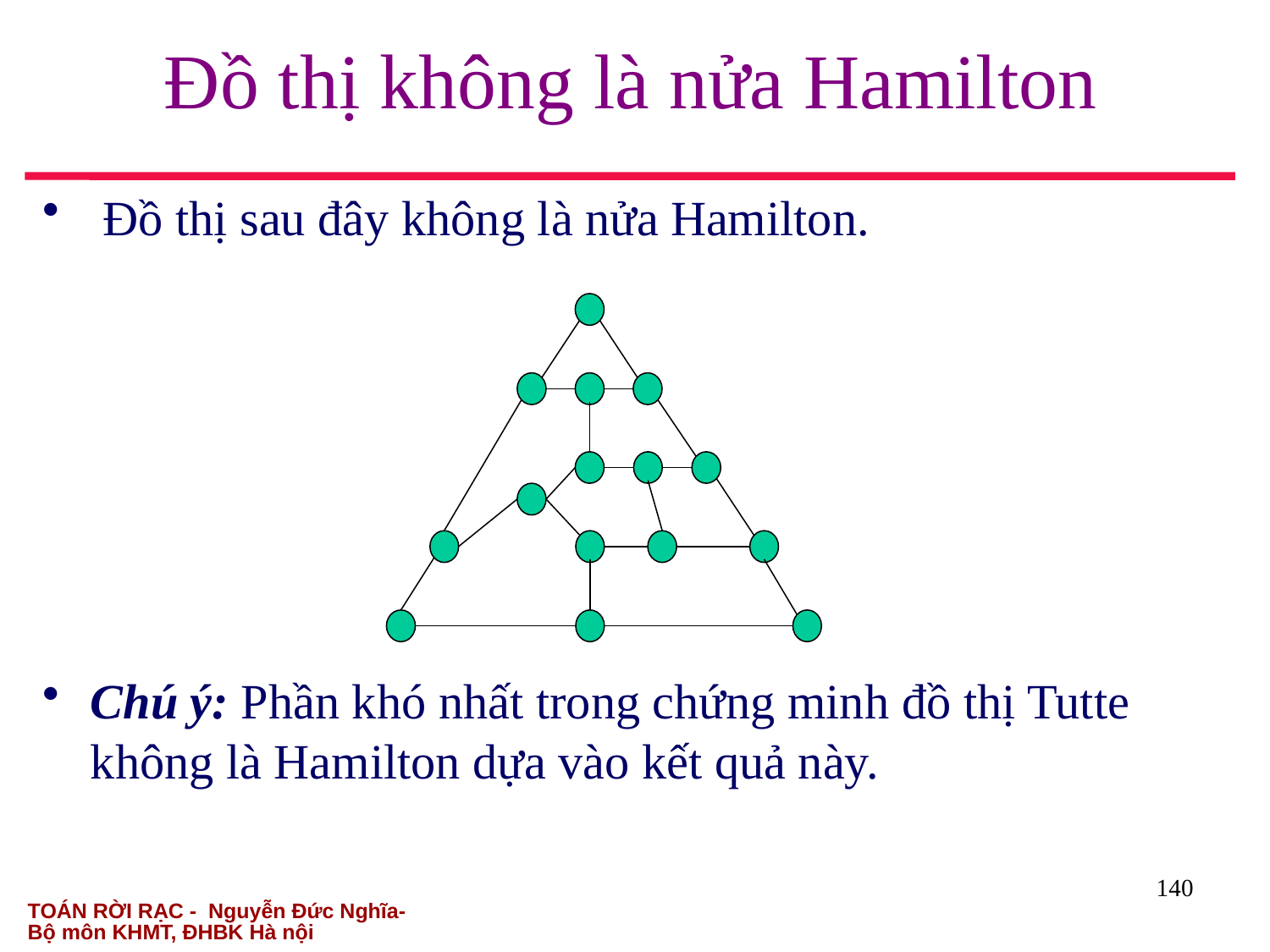

# Đồ thị không là nửa Hamilton
 Đồ thị sau đây không là nửa Hamilton.

Chú ý: Phần khó nhất trong chứng minh đồ thị Tutte không là Hamilton dựa vào kết quả này.

140
TOÁN RỜI RẠC -  Nguyễn Đức Nghĩa- Bộ môn KHMT, ĐHBK Hà nội